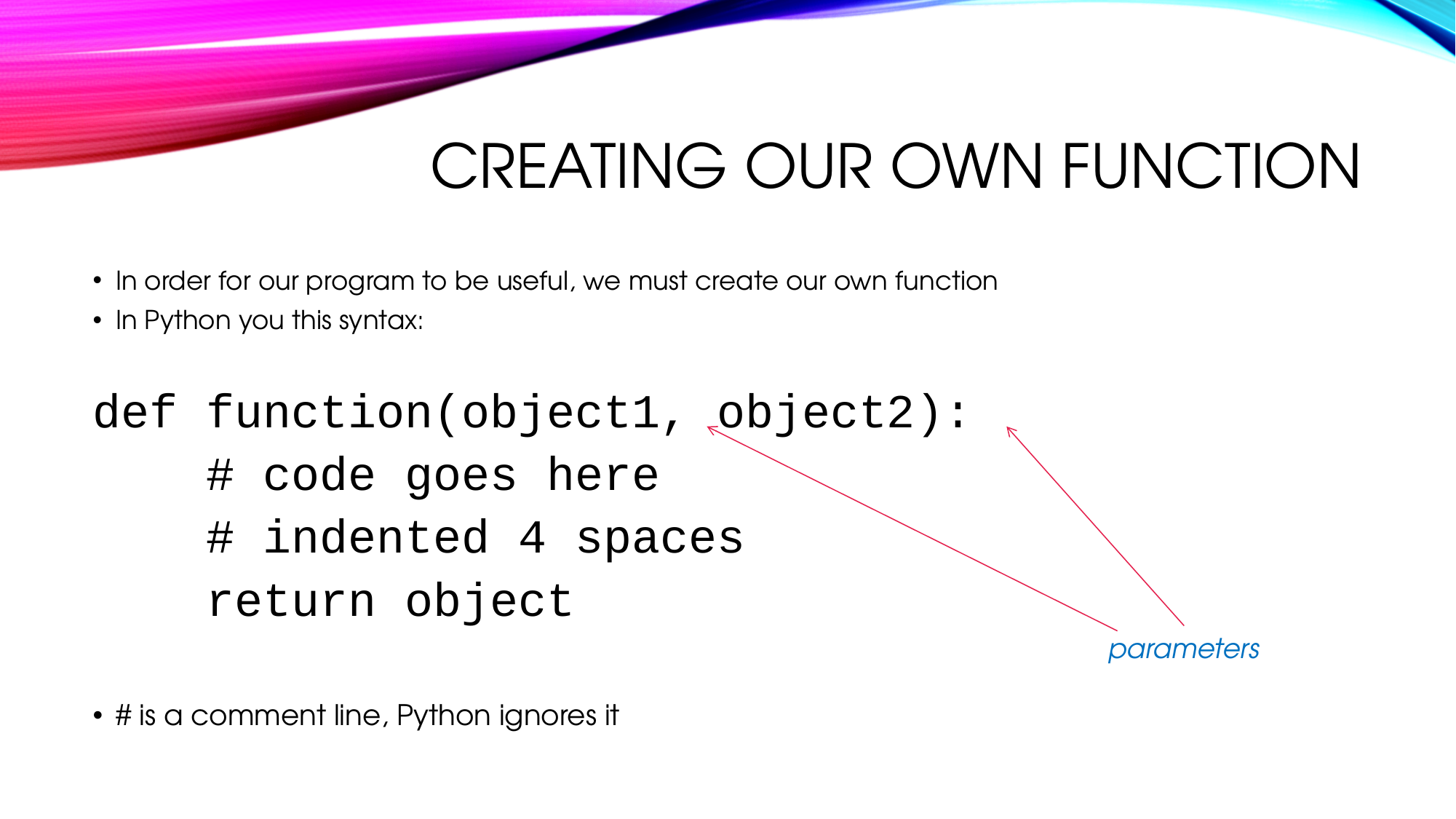

# creating our own function
In order for our program to be useful, we must create our own function
In Python you this syntax:

def function(object1, object2):
    # code goes here
    # indented 4 spaces
    return object

# is a comment line, Python ignores it
parameters